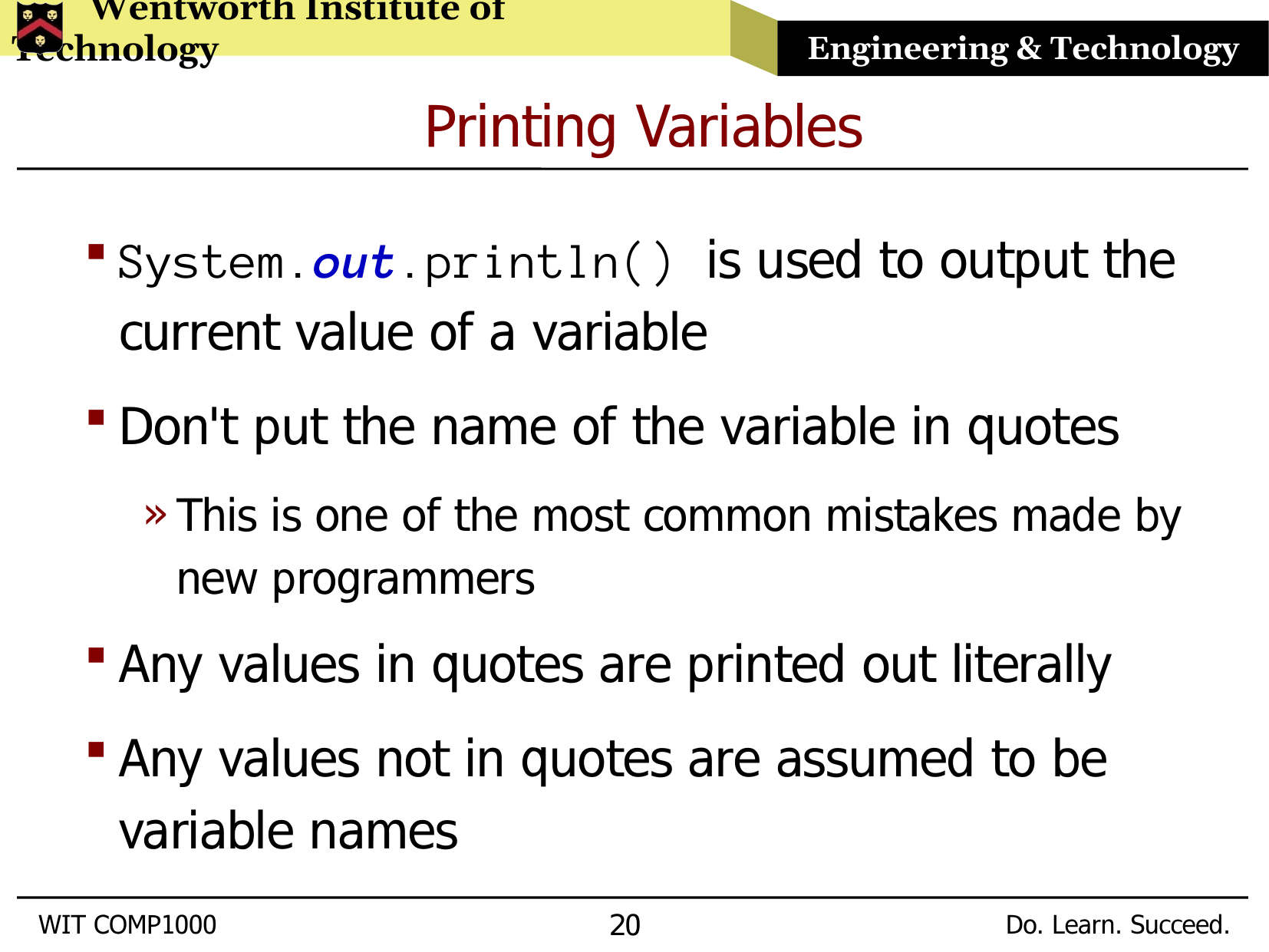

# Printing Variables
System.out.println() is used to output the current value of a variable
Don't put the name of the variable in quotes
This is one of the most common mistakes made by new programmers
Any values in quotes are printed out literally
Any values not in quotes are assumed to be variable names